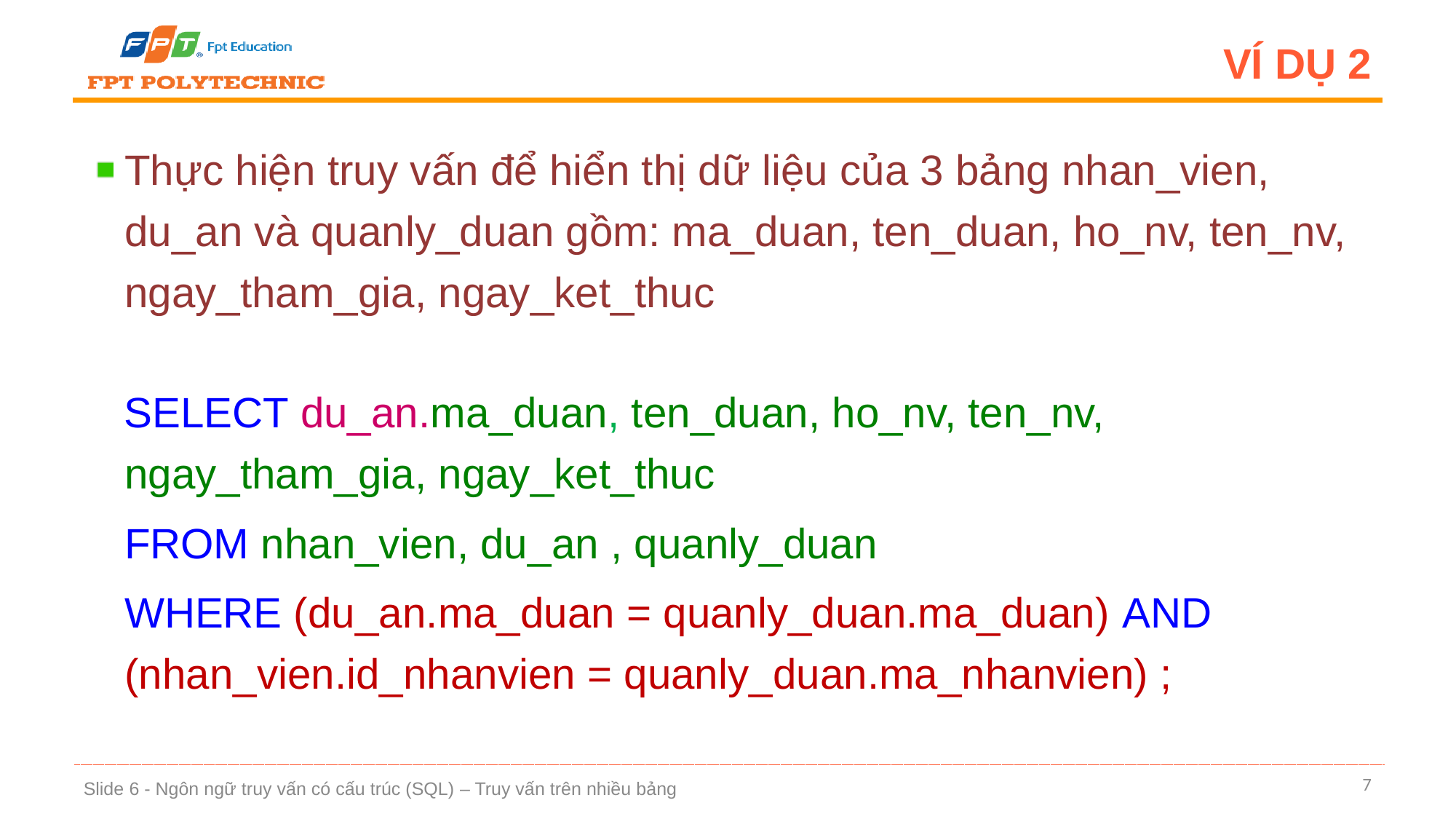

# VÍ DỤ 2
Thực hiện truy vấn để hiển thị dữ liệu của 3 bảng nhan_vien, du_an và quanly_duan gồm: ma_duan, ten_duan, ho_nv, ten_nv, ngay_tham_gia, ngay_ket_thuc

SELECT du_an.ma_duan, ten_duan, ho_nv, ten_nv,  ngay_tham_gia, ngay_ket_thuc
	FROM nhan_vien, du_an , quanly_duan
	WHERE (du_an.ma_duan = quanly_duan.ma_duan) AND (nhan_vien.id_nhanvien = quanly_duan.ma_nhanvien) ;
7